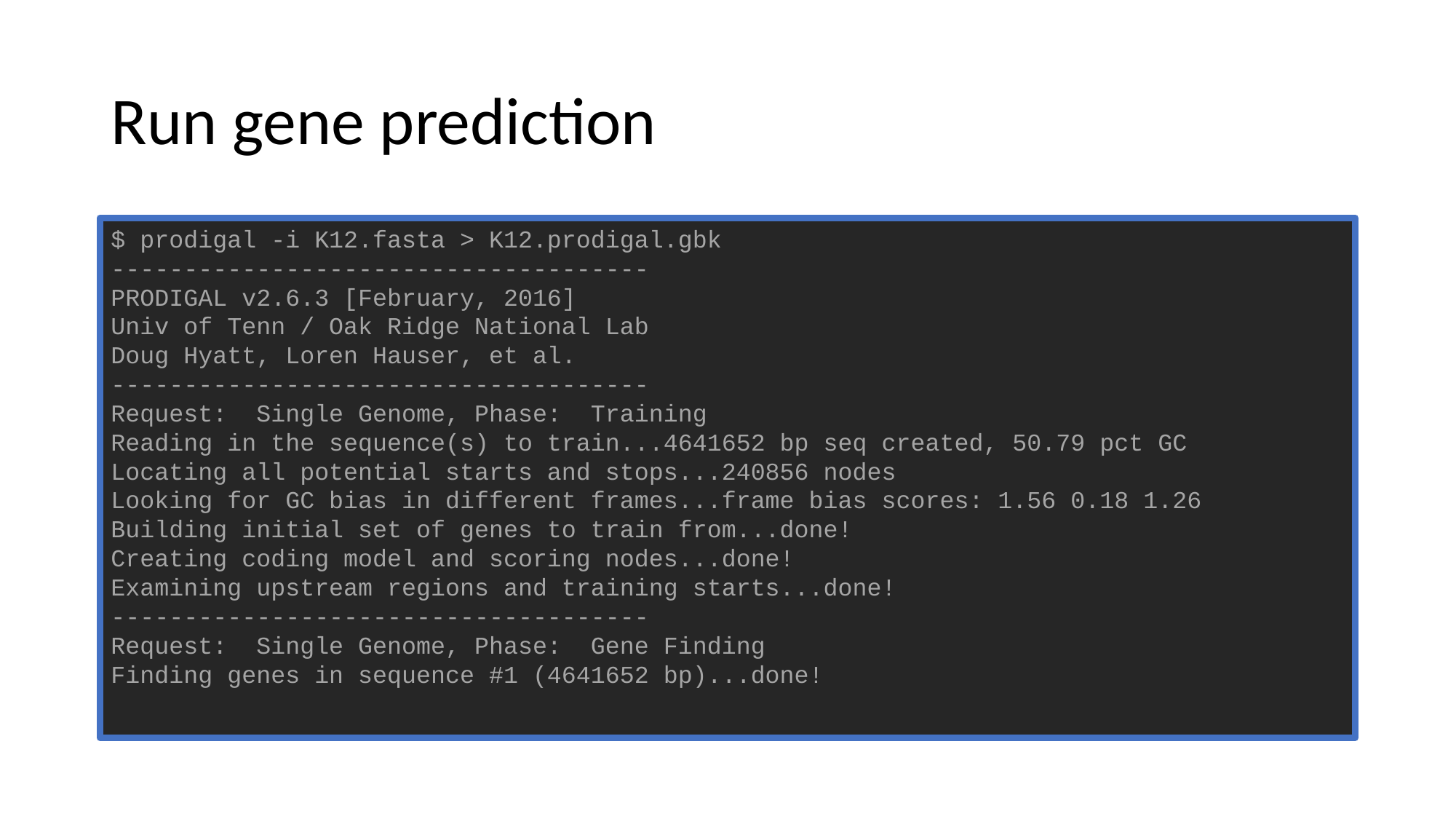

# Run gene prediction
$ prodigal -i K12.fasta > K12.prodigal.gbk
-------------------------------------
PRODIGAL v2.6.3 [February, 2016]
Univ of Tenn / Oak Ridge National Lab
Doug Hyatt, Loren Hauser, et al.
-------------------------------------
Request:  Single Genome, Phase:  Training
Reading in the sequence(s) to train...4641652 bp seq created, 50.79 pct GC
Locating all potential starts and stops...240856 nodes
Looking for GC bias in different frames...frame bias scores: 1.56 0.18 1.26
Building initial set of genes to train from...done!
Creating coding model and scoring nodes...done!
Examining upstream regions and training starts...done!
-------------------------------------
Request:  Single Genome, Phase:  Gene Finding
Finding genes in sequence #1 (4641652 bp)...done!